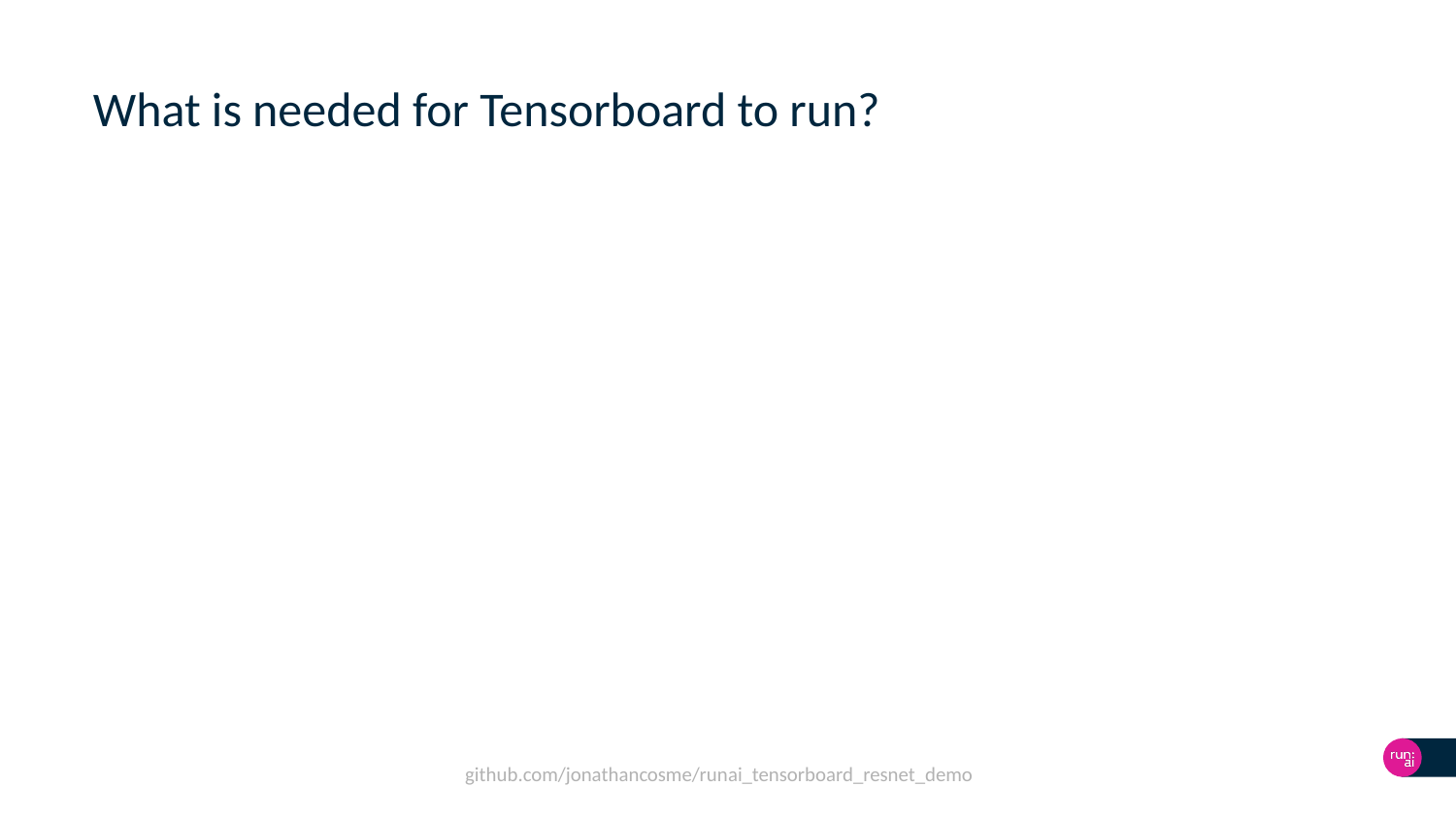

# What is needed for Tensorboard to run?